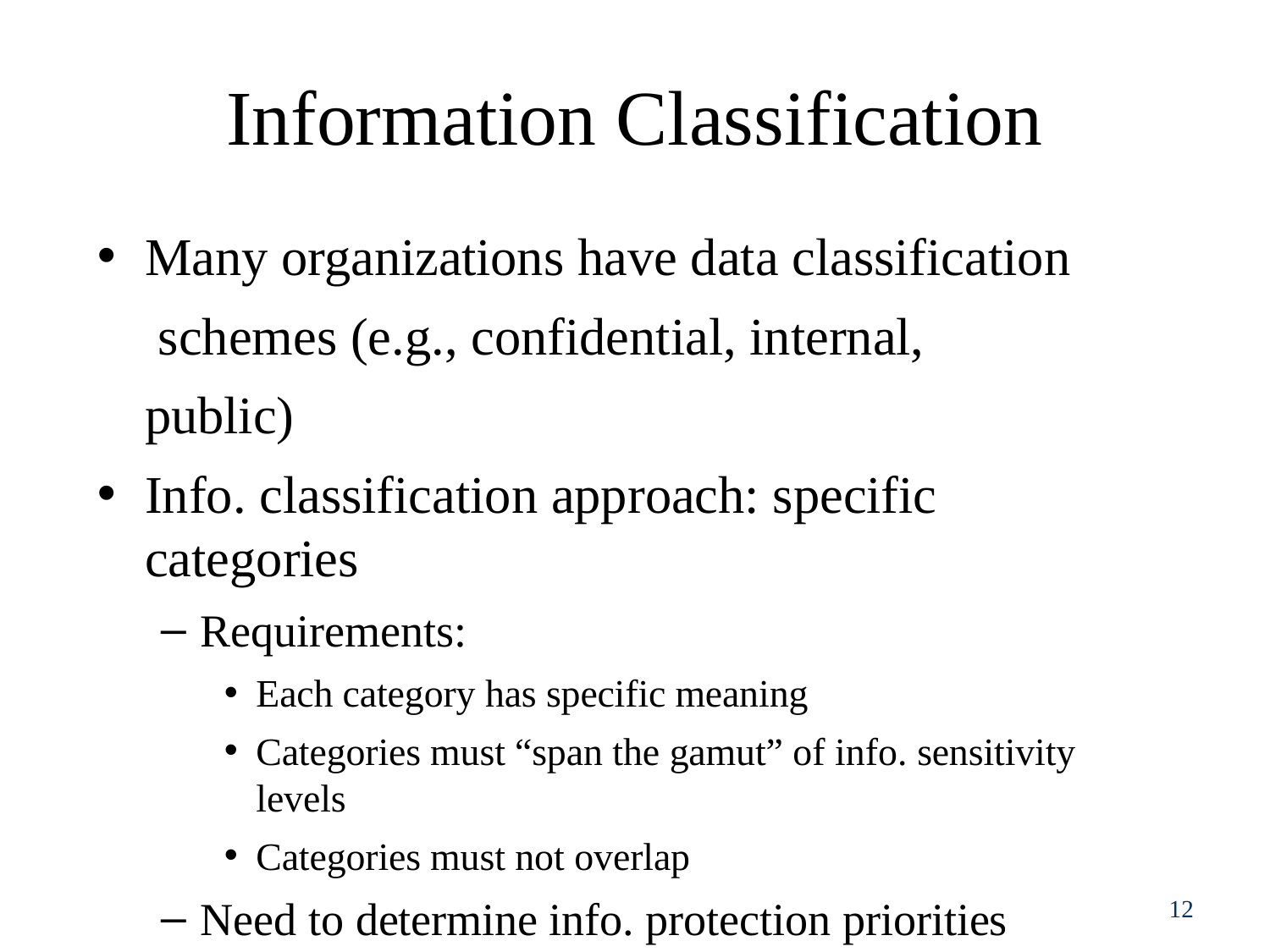

# Information Classification
Many organizations have data classification  schemes (e.g., confidential, internal, public)
Info. classification approach: specific categories
Requirements:
Each category has specific meaning
Categories must “span the gamut” of info. sensitivity levels
Categories must not overlap
Need to determine info. protection priorities
Table metaphor: category columns, info. rows
12